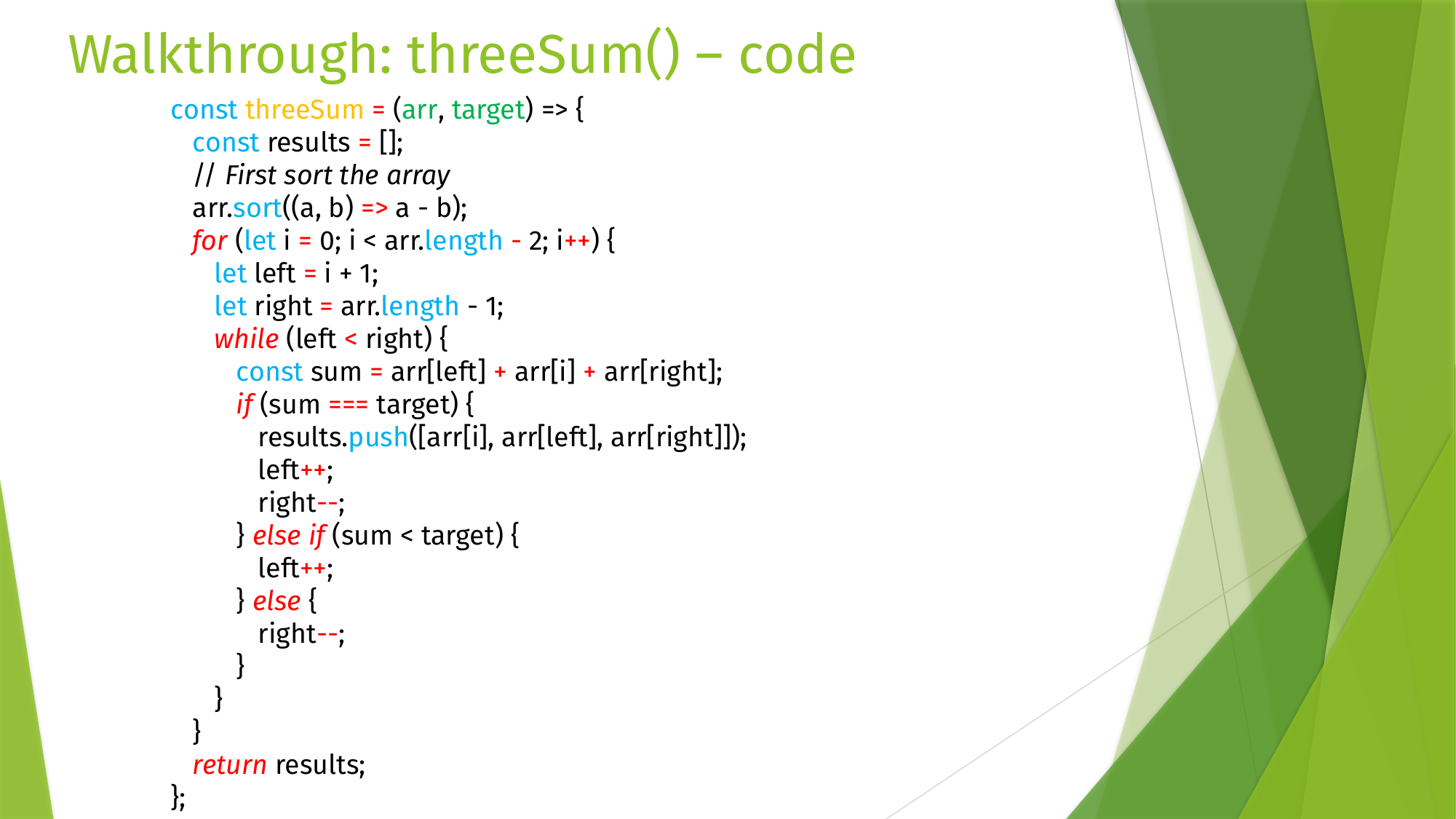

# Walkthrough: threeSum() – code
const threeSum = (arr, target) => {
   const results = [];
   // First sort the array
   arr.sort((a, b) => a - b);
   for (let i = 0; i < arr.length - 2; i++) {
      let left = i + 1;
      let right = arr.length - 1;
      while (left < right) {
         const sum = arr[left] + arr[i] + arr[right];
         if (sum === target) {
            results.push([arr[i], arr[left], arr[right]]);
            left++;
            right--;
         } else if (sum < target) {
            left++;
         } else {
            right--;
         }
      }
   }
   return results;
};